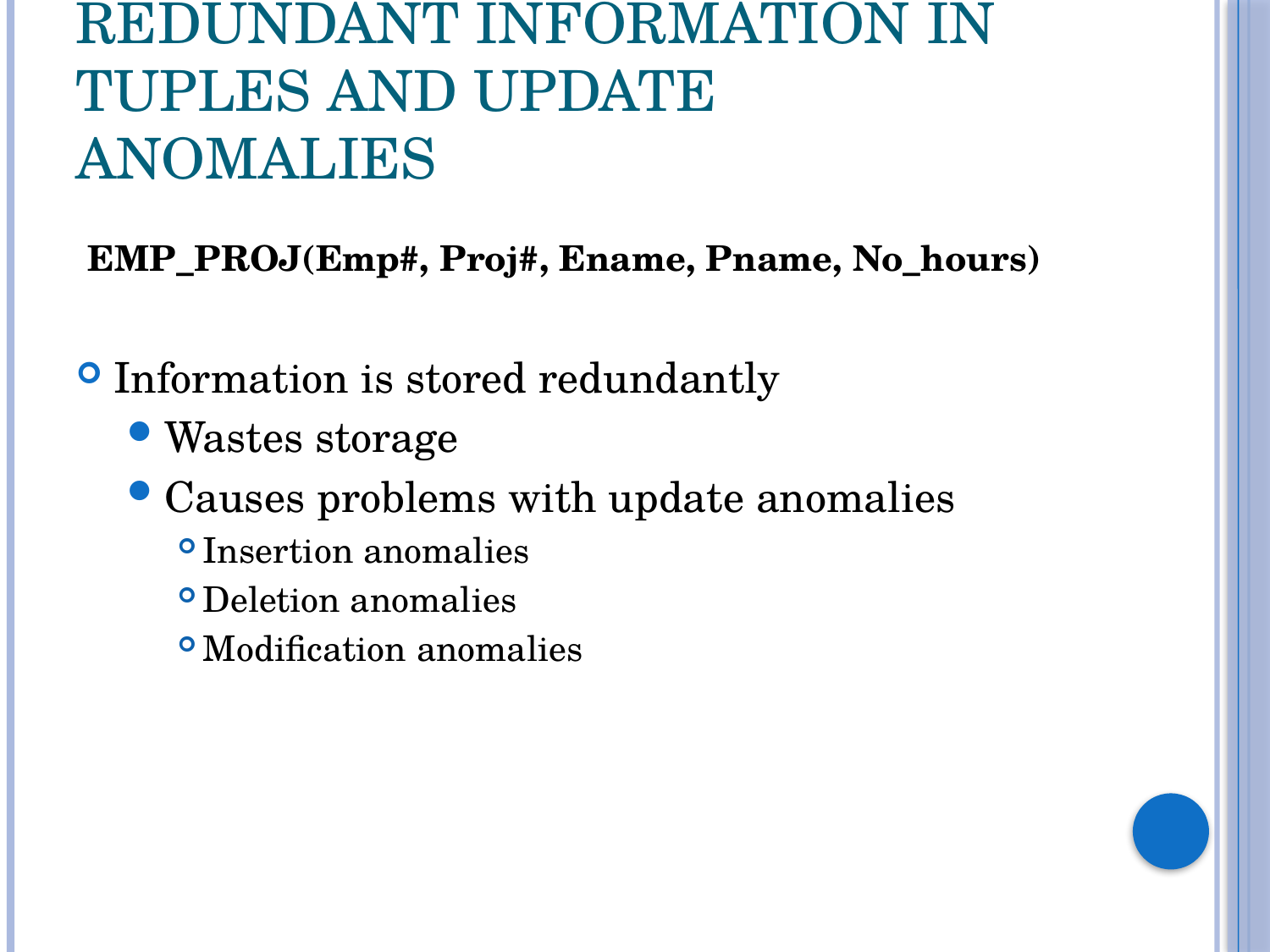

# Redundant Information in Tuples and Update Anomalies
 EMP_PROJ(Emp#, Proj#, Ename, Pname, No_hours)

Information is stored redundantly
Wastes storage
Causes problems with update anomalies
Insertion anomalies
Deletion anomalies
Modification anomalies
12